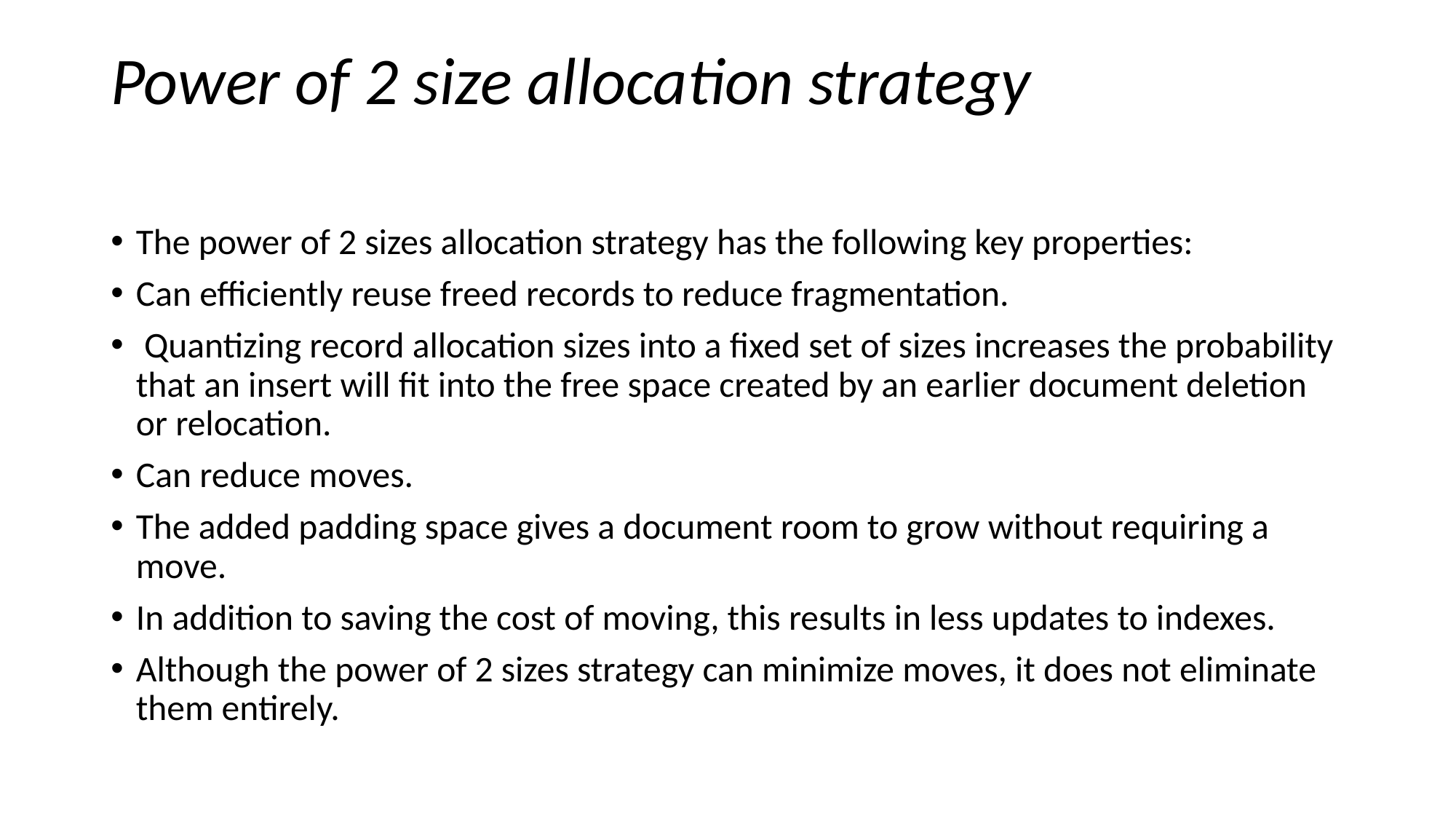

# Power of 2 size allocation strategy
The power of 2 sizes allocation strategy has the following key properties:
Can efficiently reuse freed records to reduce fragmentation.
 Quantizing record allocation sizes into a fixed set of sizes increases the probability that an insert will fit into the free space created by an earlier document deletion or relocation.
Can reduce moves.
The added padding space gives a document room to grow without requiring a move.
In addition to saving the cost of moving, this results in less updates to indexes.
Although the power of 2 sizes strategy can minimize moves, it does not eliminate them entirely.